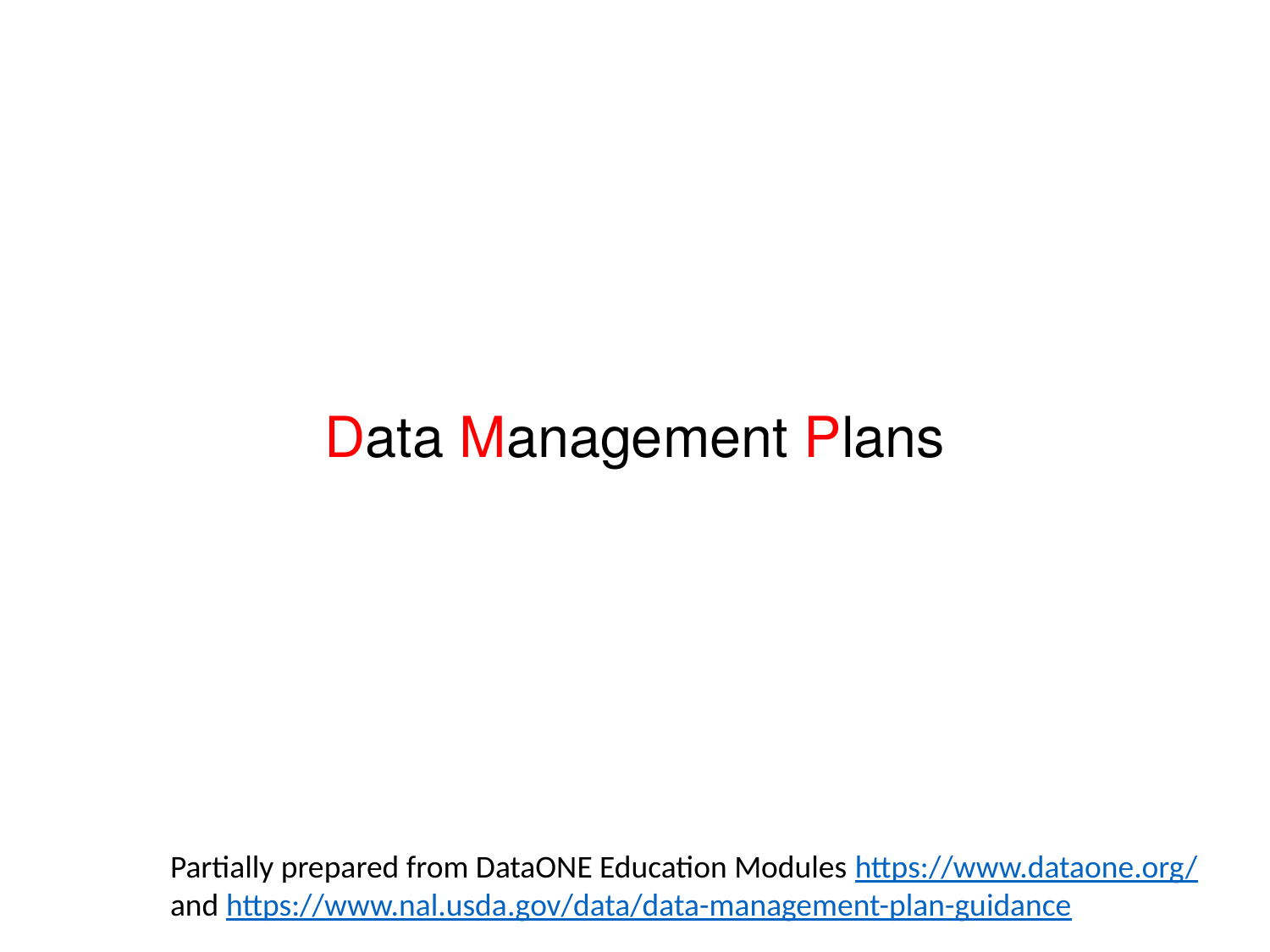

Data Management Plans
Partially prepared from DataONE Education Modules https://www.dataone.org/
and https://www.nal.usda.gov/data/data-management-plan-guidance